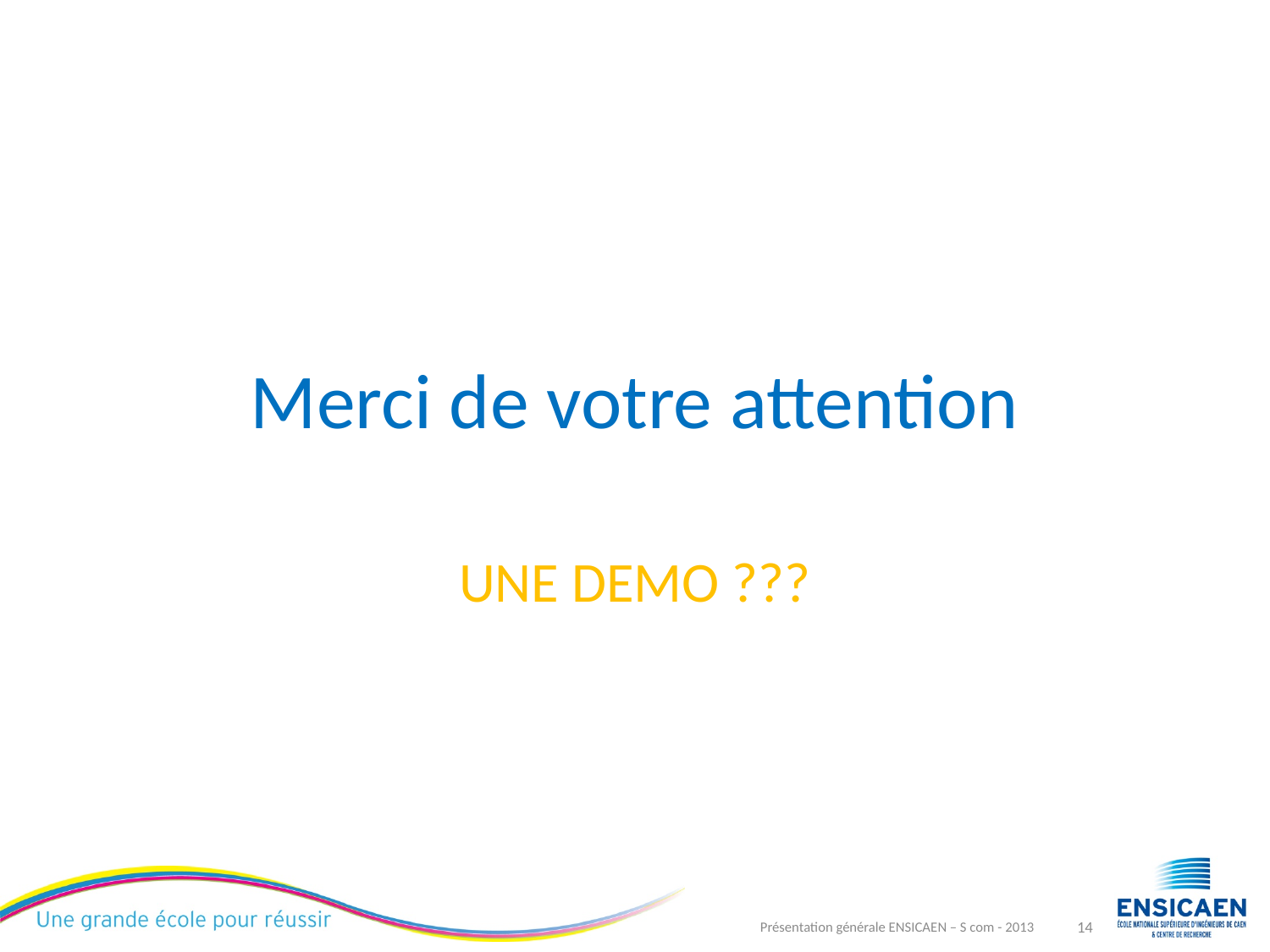

# Merci de votre attention
UNE DEMO ???